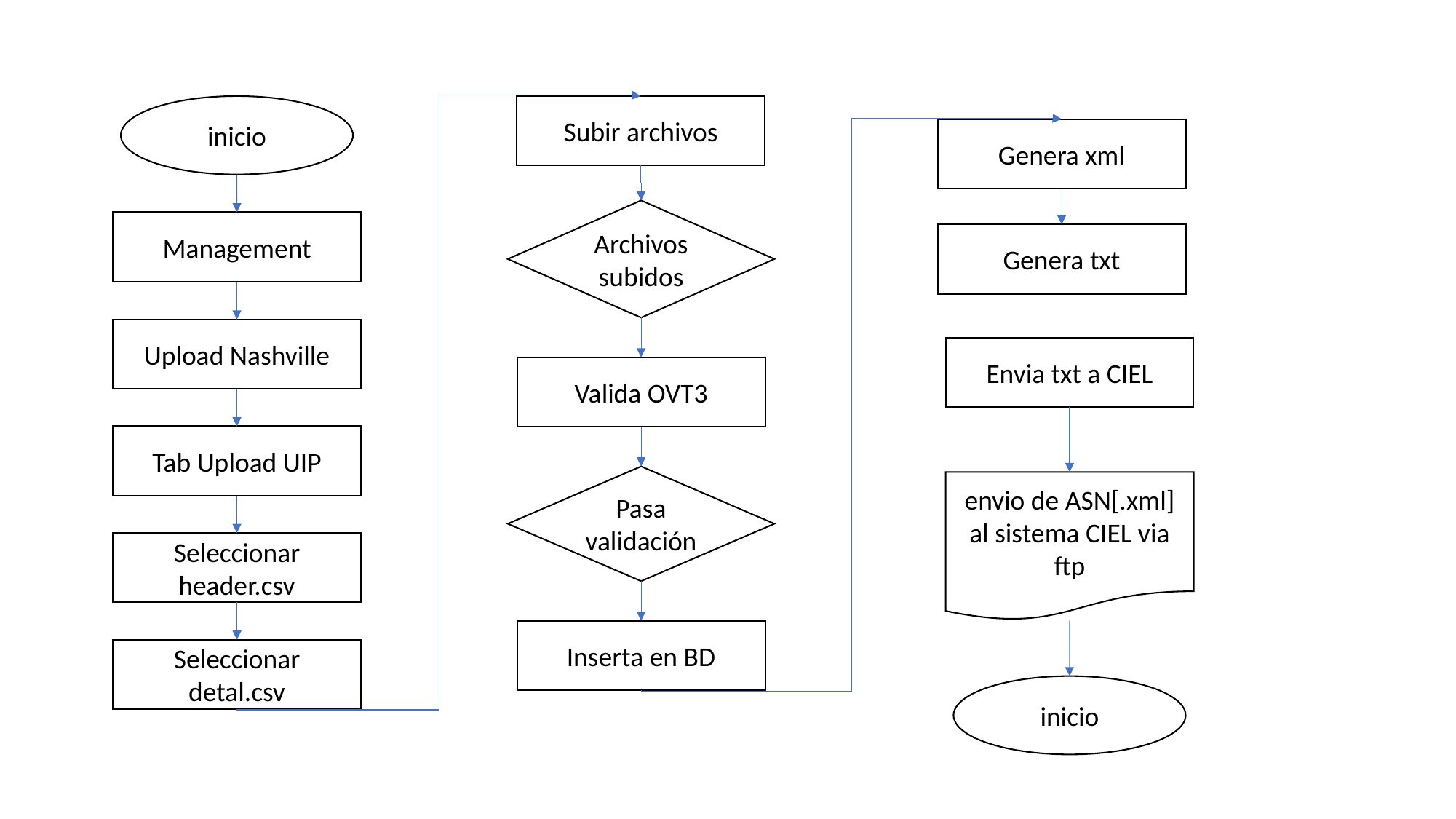

inicio
Subir archivos
Genera xml
Archivos
subidos
Management
Genera txt
Upload Nashville
Envia txt a CIEL
Valida OVT3
Tab Upload UIP
Pasa validación
envio de ASN[.xml] al sistema CIEL via ftp
Seleccionar header.csv
Inserta en BD
Seleccionar detal.csv
inicio